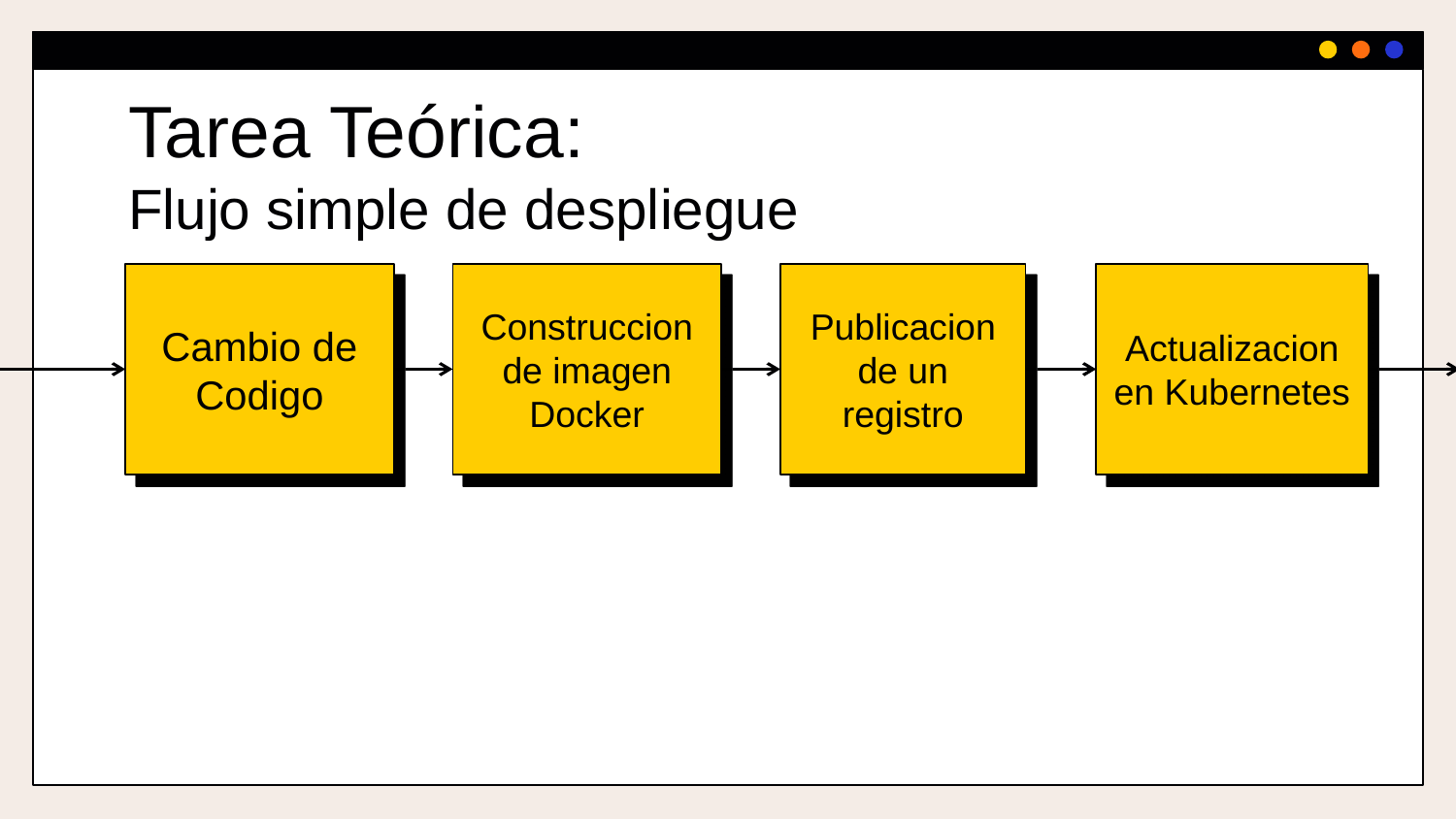

# Tarea Teórica: Flujo simple de despliegue
Cambio de Codigo
Construccion de imagen Docker
Publicacion de un registro
Actualizacion en Kubernetes